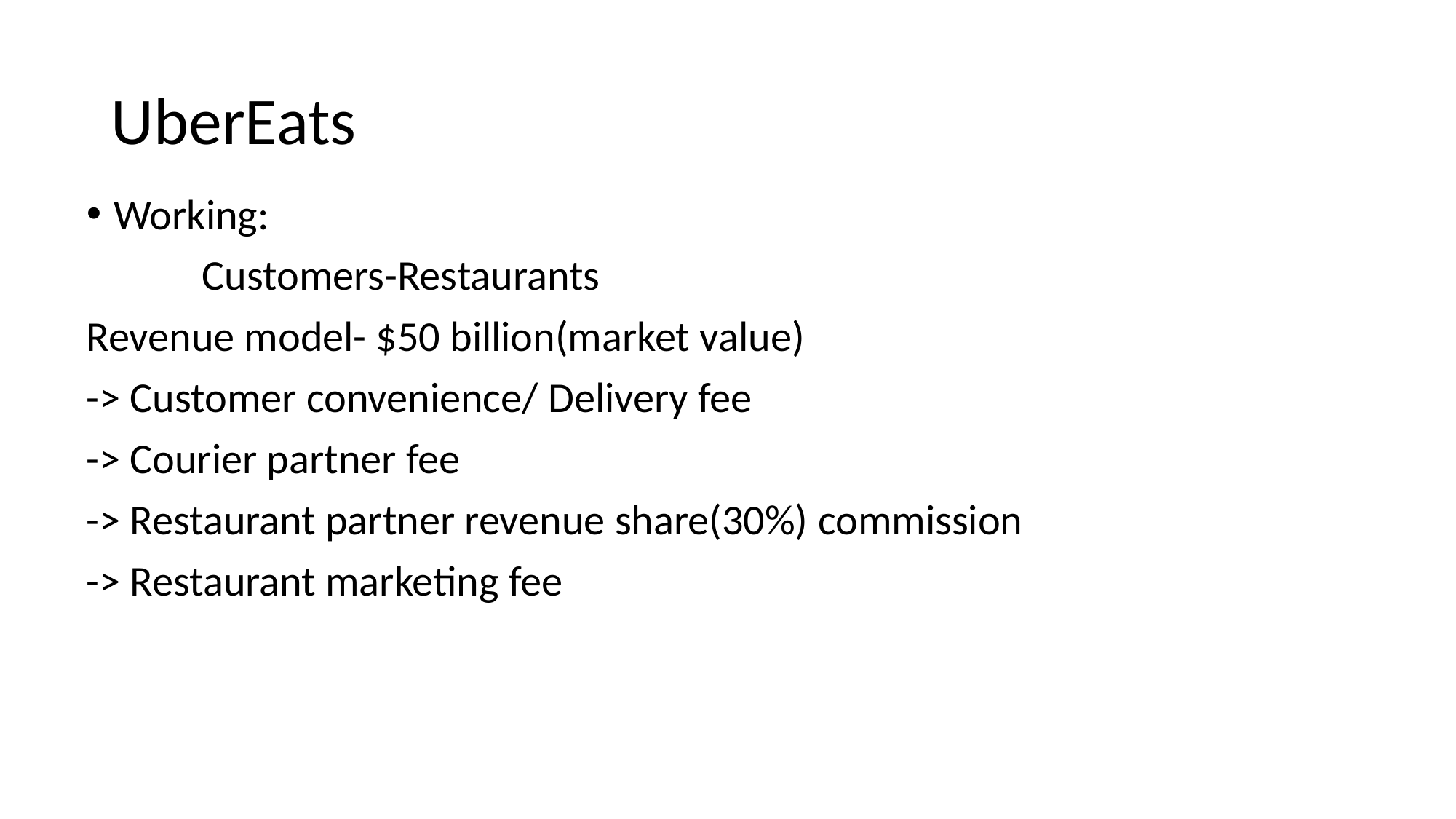

# UberEats
Working:
            Customers-Restaurants
Revenue model- $50 billion(market value)
-> Customer convenience/ Delivery fee
-> Courier partner fee
-> Restaurant partner revenue share(30%) commission
-> Restaurant marketing fee